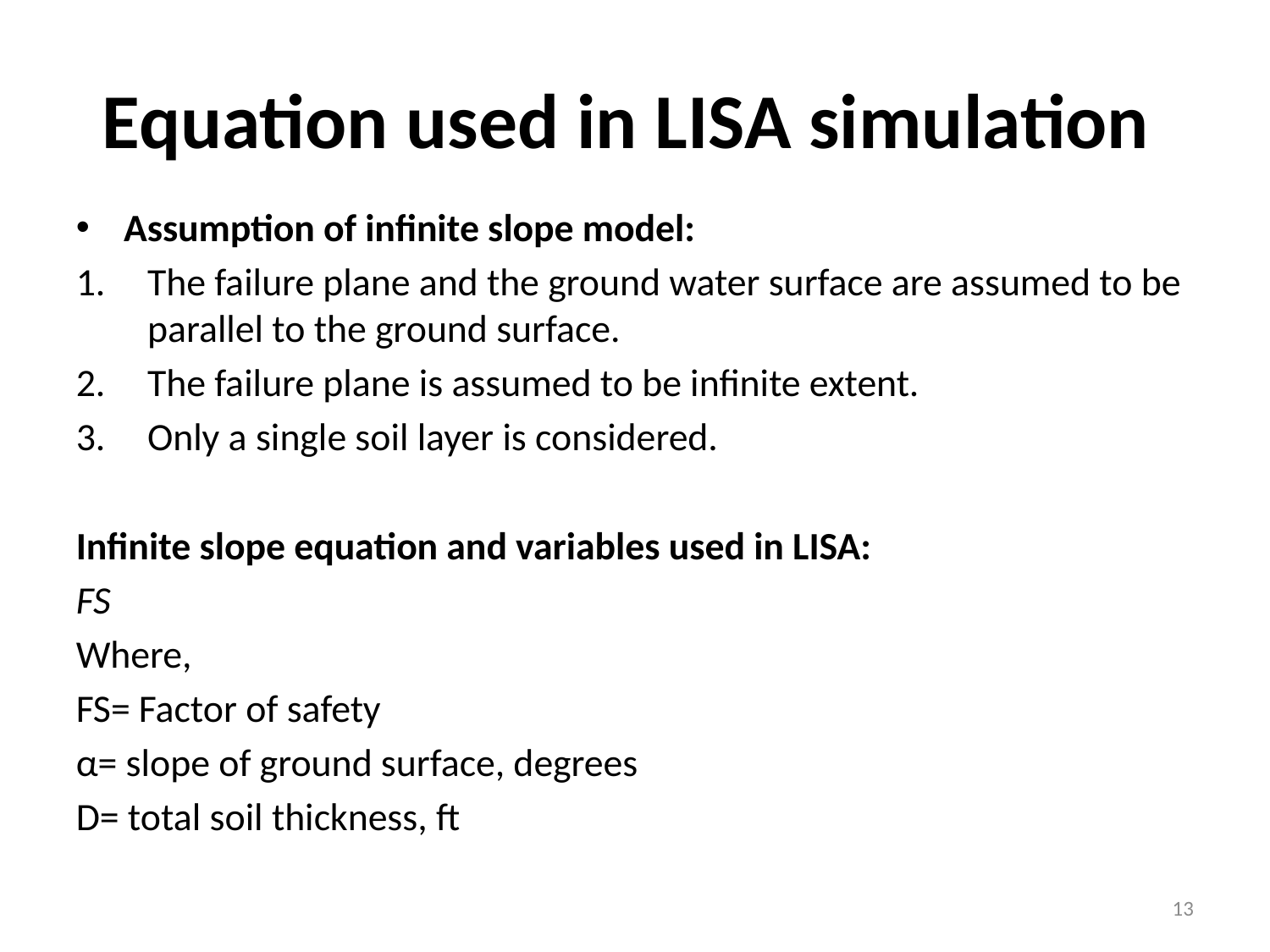

Equation used in LISA simulation
Assumption of infinite slope model:
The failure plane and the ground water surface are assumed to be parallel to the ground surface.
The failure plane is assumed to be infinite extent.
Only a single soil layer is considered.

Infinite slope equation and variables used in LISA:
FS
Where,
FS= Factor of safety
α= slope of ground surface, degrees
D= total soil thickness, ft

13